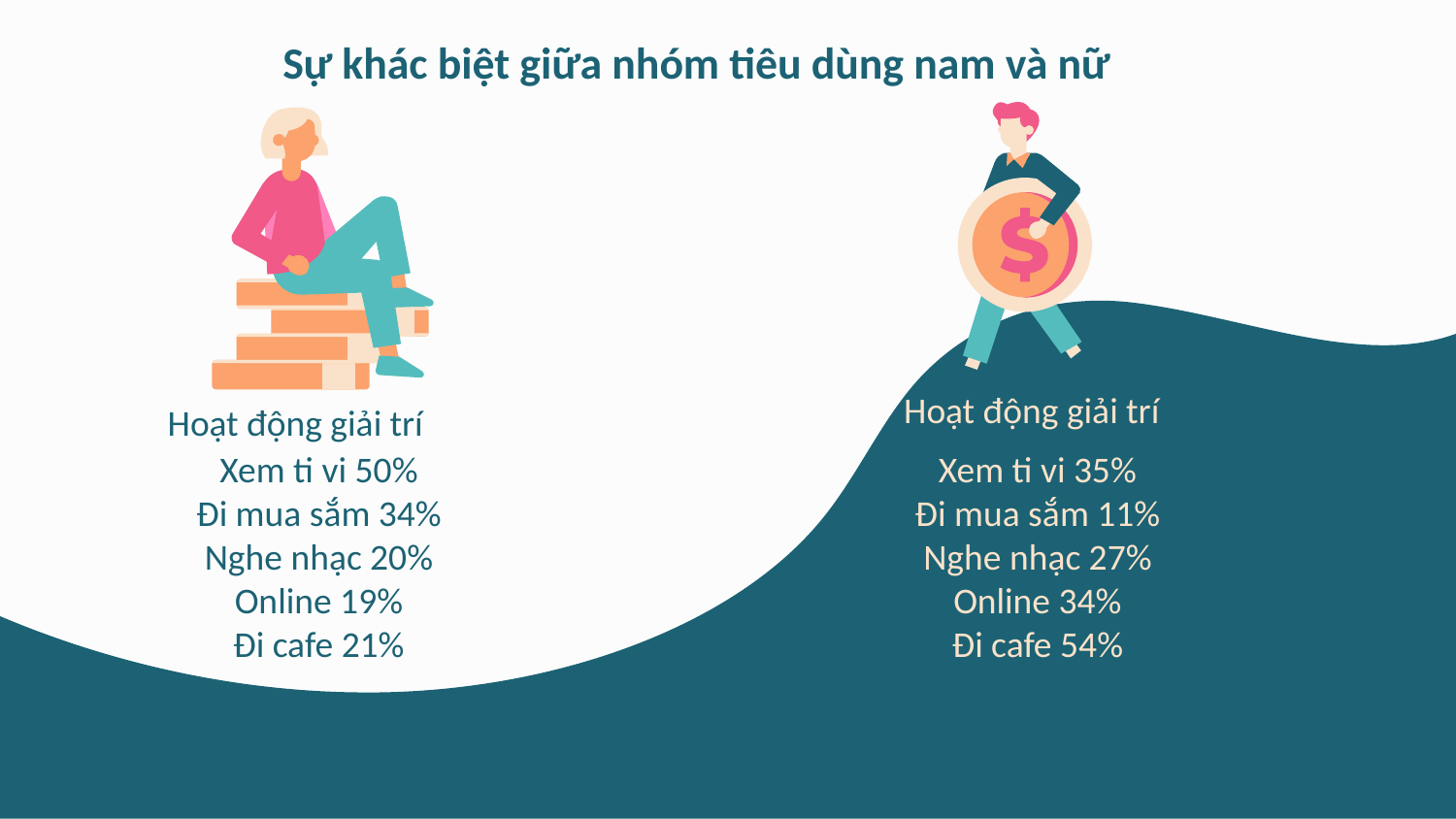

Sự khác biệt giữa nhóm tiêu dùng nam và nữ

Hoạt động giải trí
# Hoạt động giải trí
Xem ti vi 50%
Đi mua sắm 34%
Nghe nhạc 20%
Online 19%
Đi cafe 21%

Xem ti vi 35%
Đi mua sắm 11%
Nghe nhạc 27%
Online 34%
Đi cafe 54%